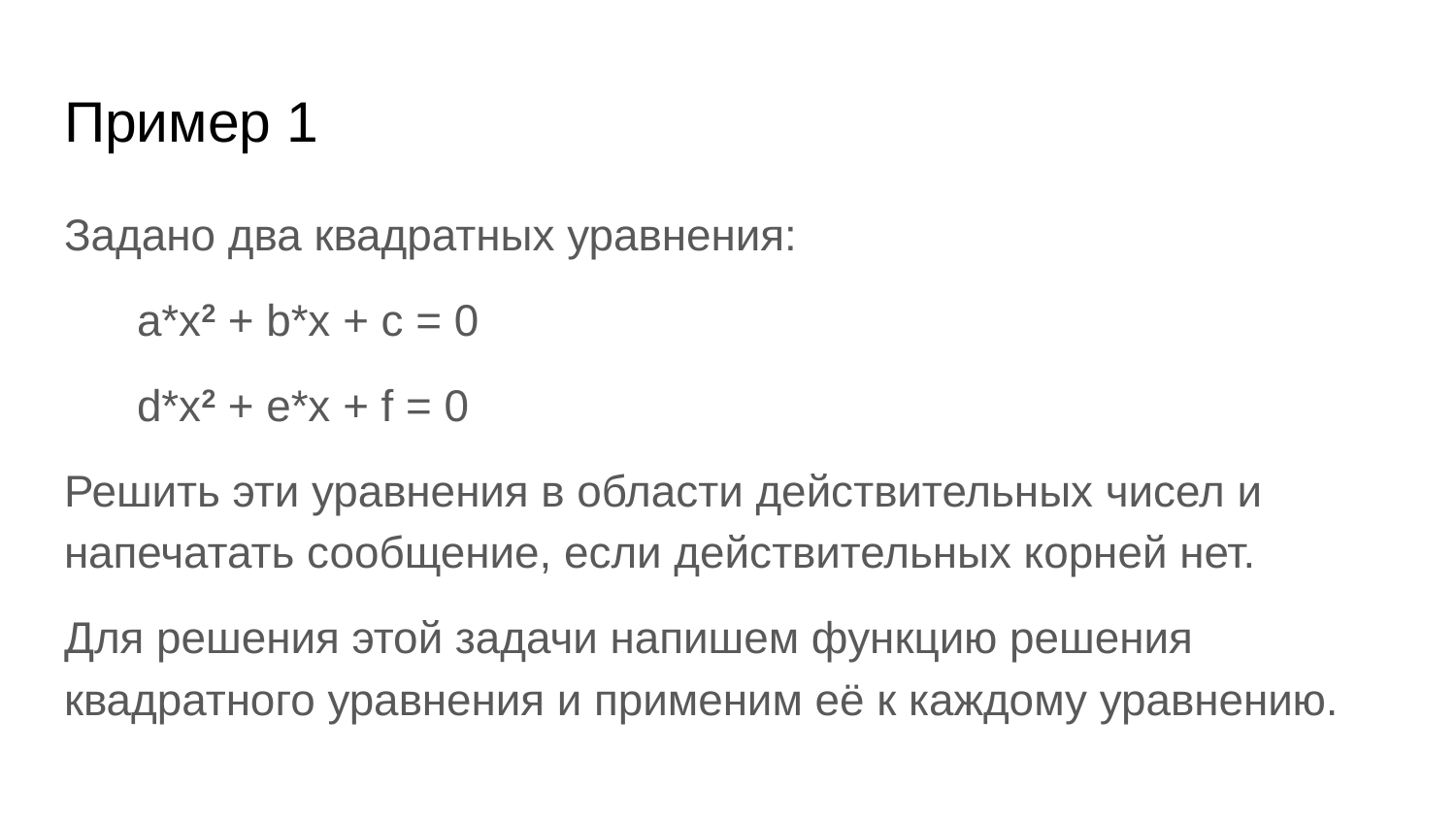

# Пример 1
Задано два квадратных уравнения:
a*x2 + b*x + c = 0
d*x2 + e*x + f = 0
Решить эти уравнения в области действительных чисел и напечатать сообщение, если действительных корней нет.
Для решения этой задачи напишем функцию решения квадратного уравнения и применим её к каждому уравнению.